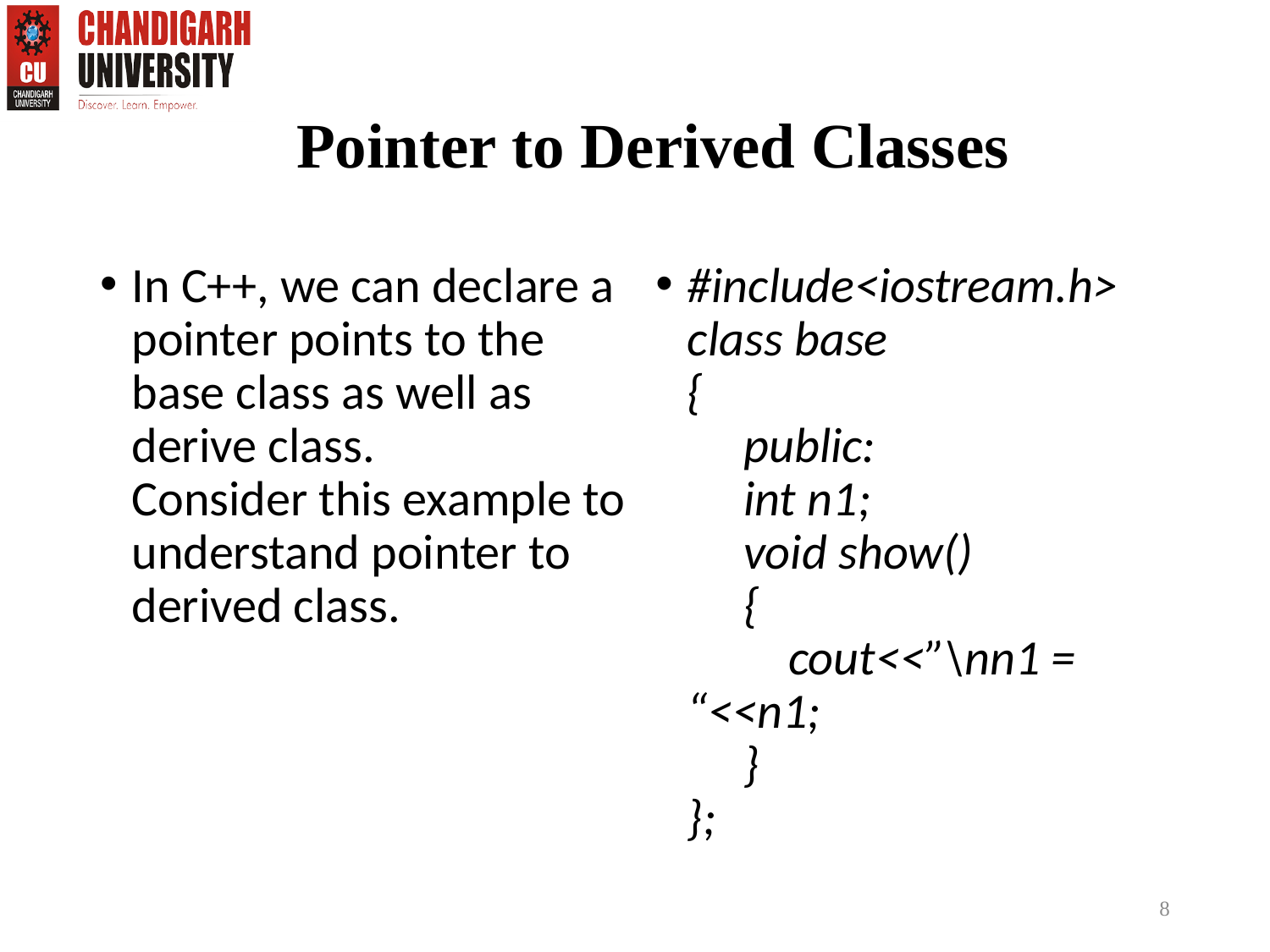

Pointer to Derived Classes
In C++, we can declare a pointer points to the base class as well as derive class. 
Consider this example to understand pointer to derived class.
#include<iostream.h>
class base
{
     public:
     int n1;
     void show()
     {
         cout<<”\nn1 = “<<n1;
     }
};
8